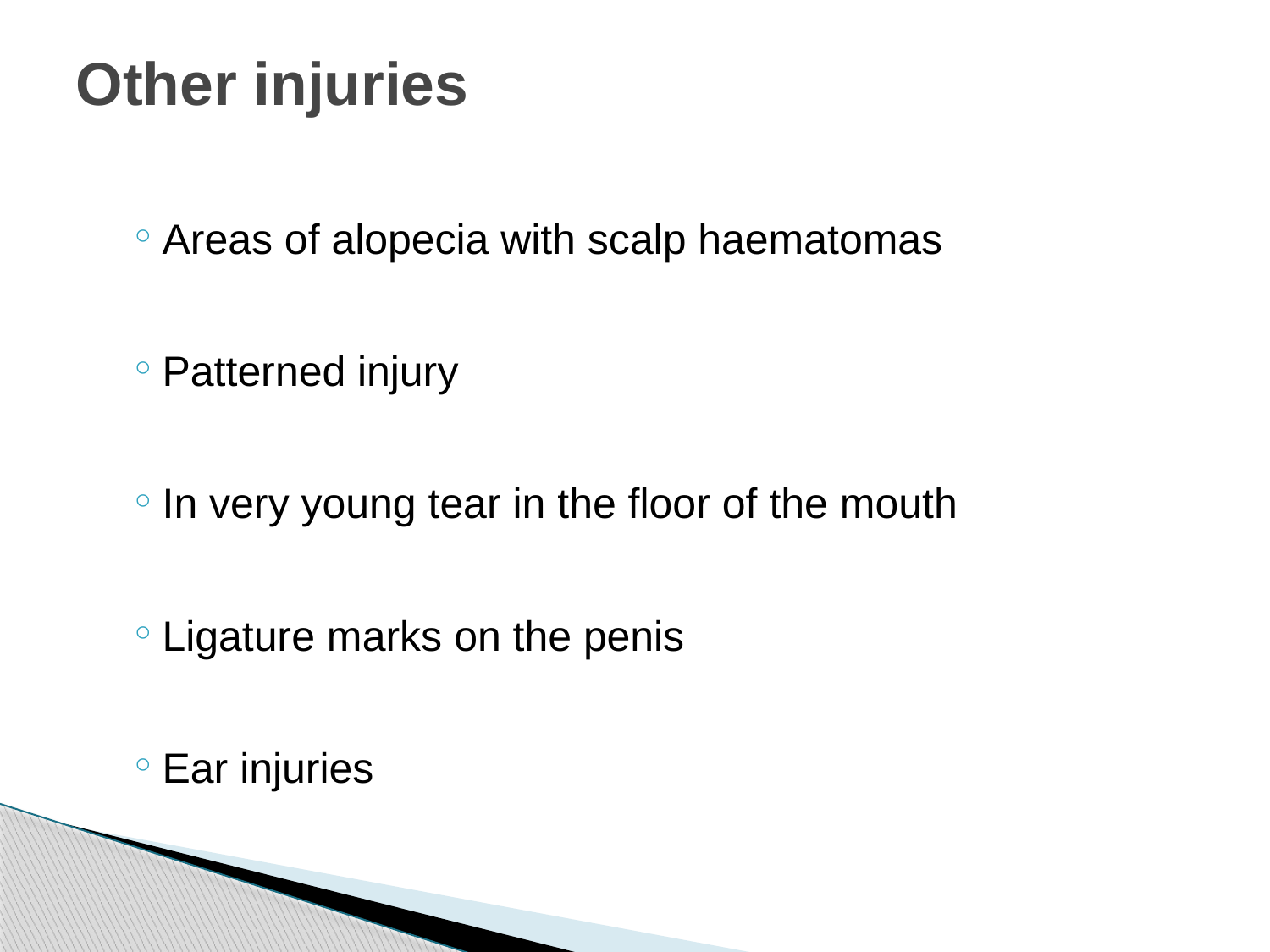

# Other injuries
Areas of alopecia with scalp haematomas

Patterned injury

In very young tear in the floor of the mouth

Ligature marks on the penis

Ear injuries